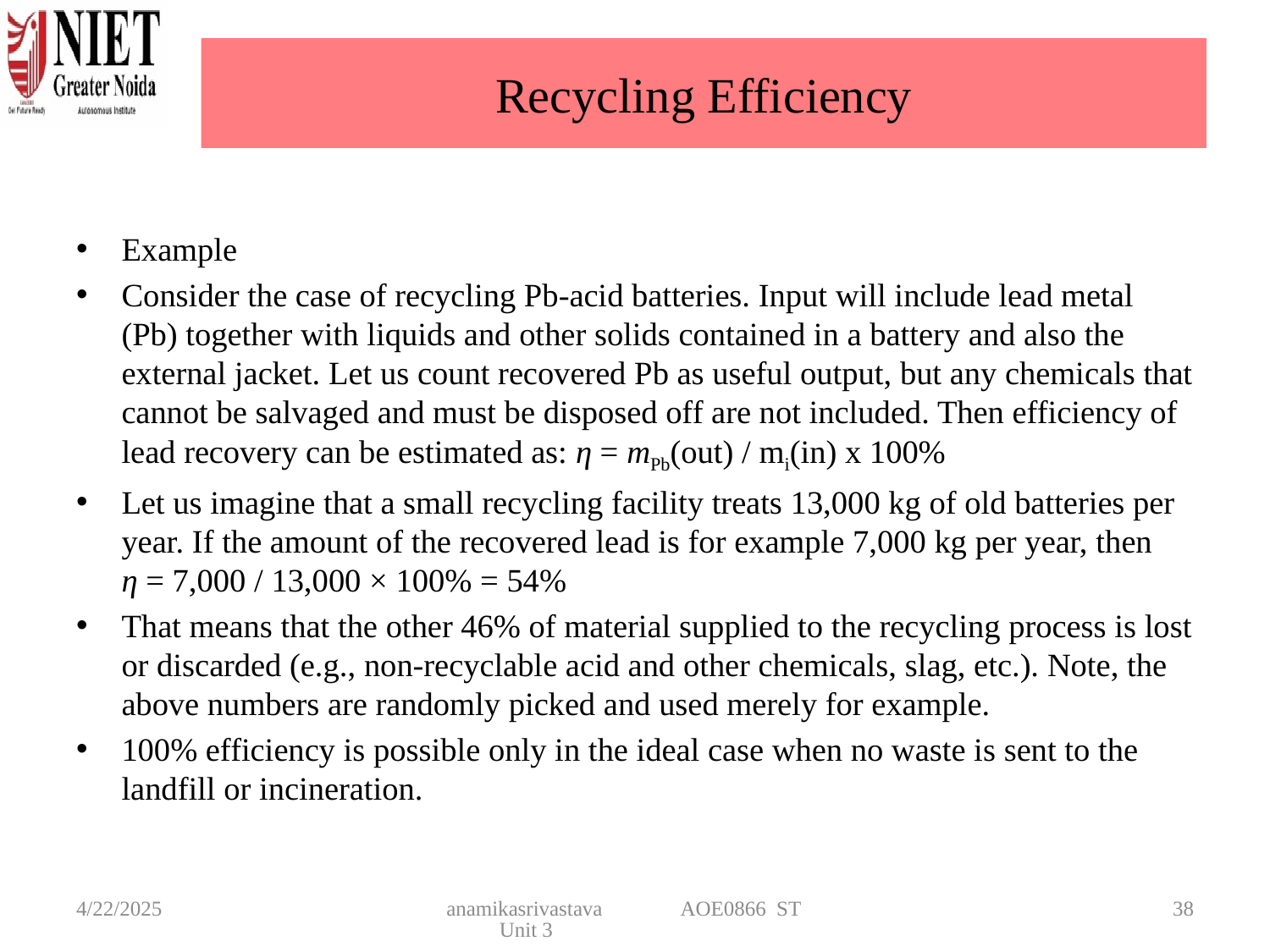

# Recycling Efficiency
Example
Consider the case of recycling Pb-acid batteries. Input will include lead metal (Pb) together with liquids and other solids contained in a battery and also the external jacket. Let us count recovered Pb as useful output, but any chemicals that cannot be salvaged and must be disposed off are not included. Then efficiency of lead recovery can be estimated as: η = mPb(out) / mi(in) x 100%
Let us imagine that a small recycling facility treats 13,000 kg of old batteries per year. If the amount of the recovered lead is for example 7,000 kg per year, then
η = 7,000 / 13,000 × 100% = 54%
That means that the other 46% of material supplied to the recycling process is lost or discarded (e.g., non-recyclable acid and other chemicals, slag, etc.). Note, the above numbers are randomly picked and used merely for example.
100% efficiency is possible only in the ideal case when no waste is sent to the landfill or incineration.

4/22/2025
anamikasrivastava               AOE0866  ST              Unit 3
38